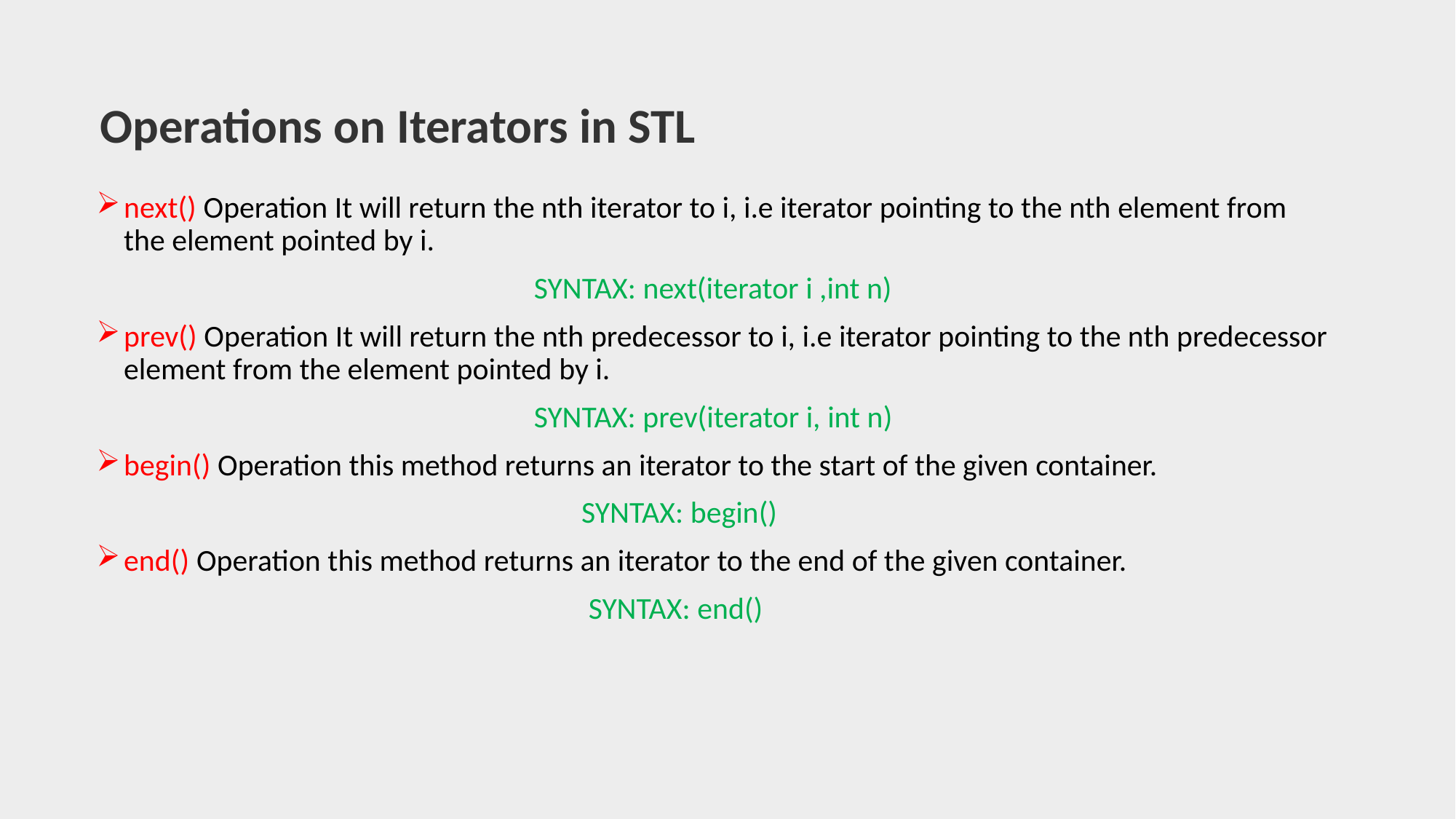

# Operations on Iterators in STL
next() Operation It will return the nth iterator to i, i.e iterator pointing to the nth element from the element pointed by i.
SYNTAX: next(iterator i ,int n)
prev() Operation It will return the nth predecessor to i, i.e iterator pointing to the nth predecessor element from the element pointed by i.
SYNTAX: prev(iterator i, int n)
begin() Operation this method returns an iterator to the start of the given container.
				       SYNTAX: begin()
end() Operation this method returns an iterator to the end of the given container.
				        SYNTAX: end()